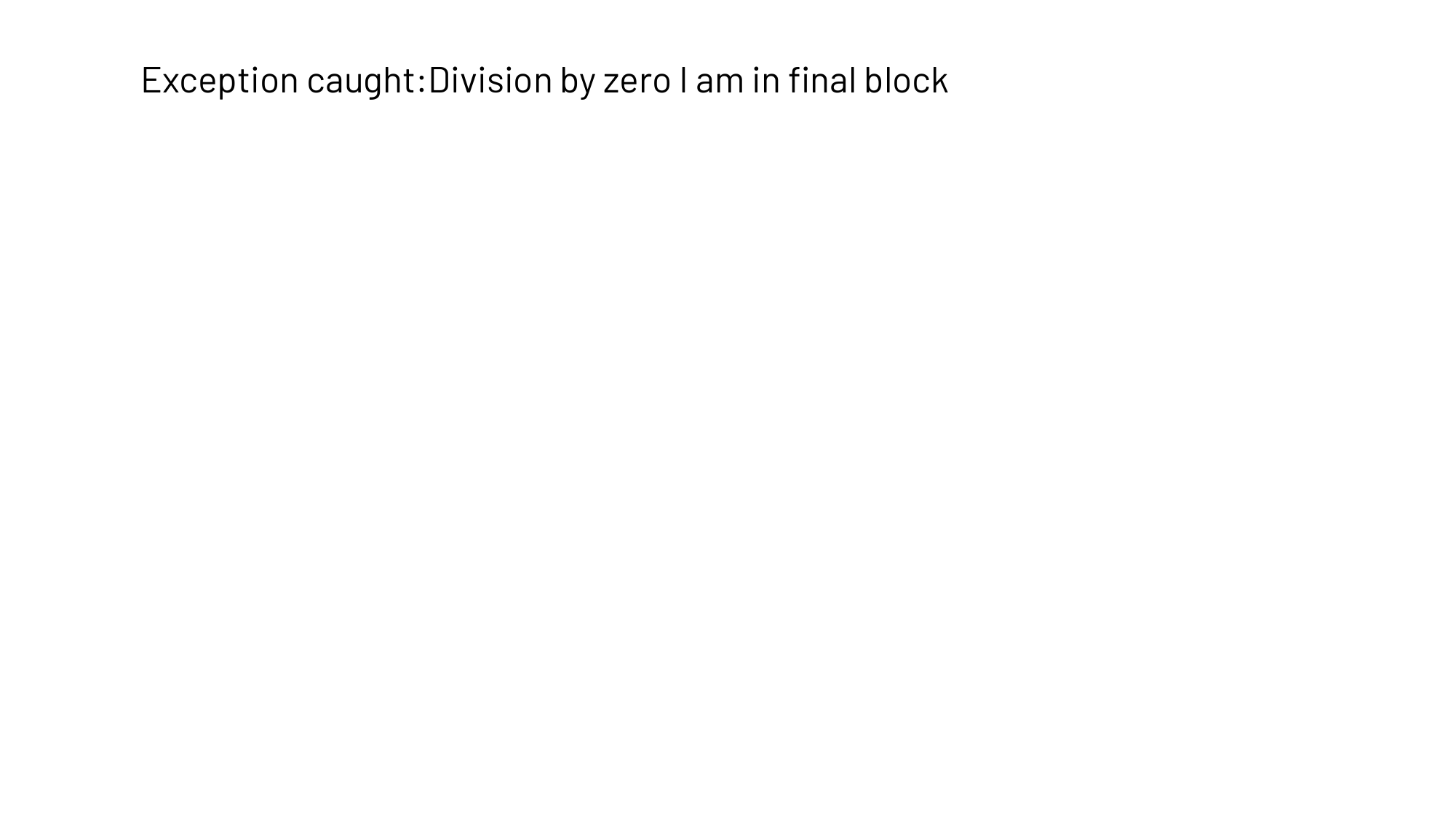

Exception caught:Division by zero I am in final block